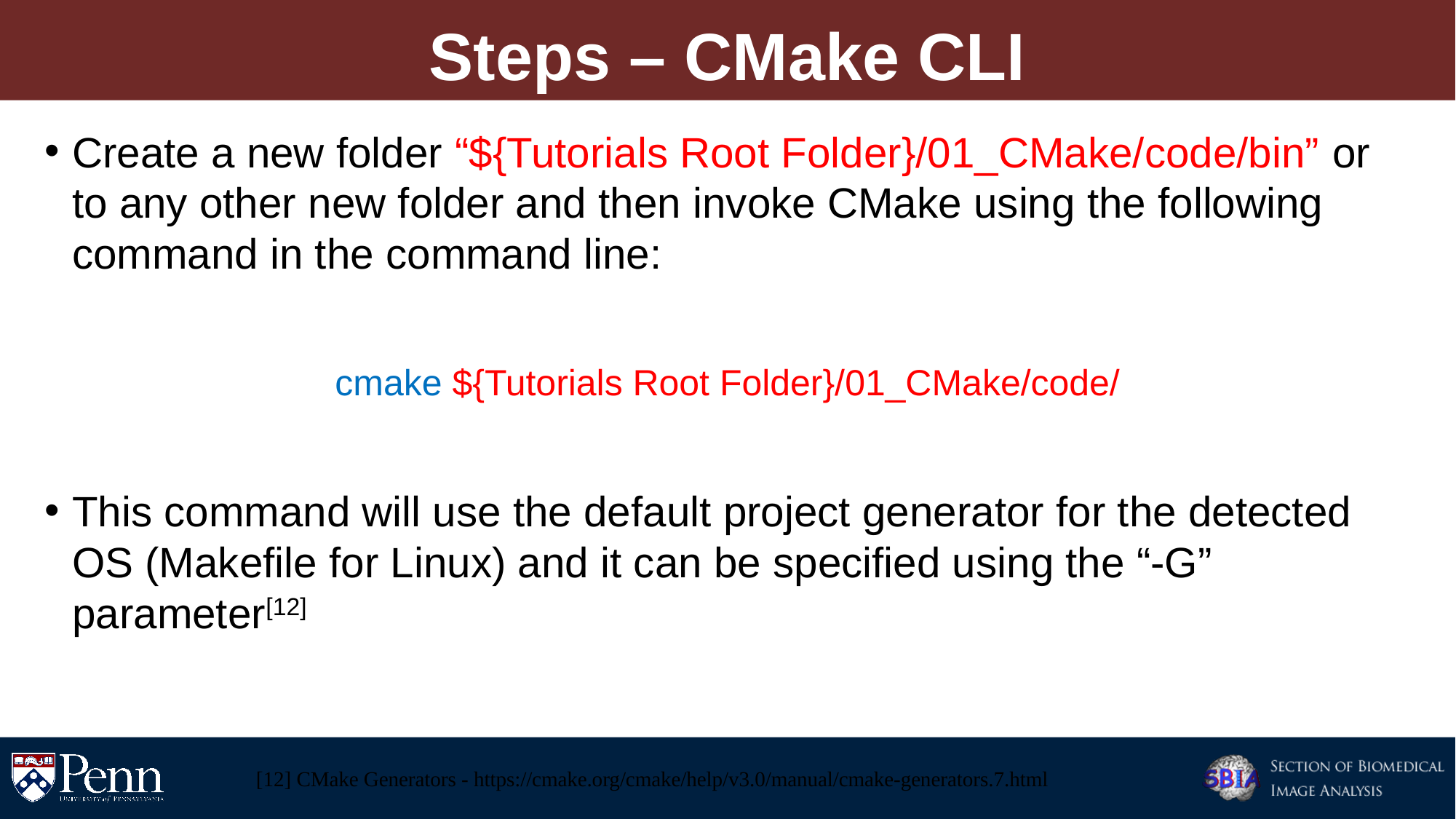

# Steps – CMake CLI
Create a new folder “${Tutorials Root Folder}/01_CMake/code/bin” or to any other new folder and then invoke CMake using the following command in the command line:

cmake ${Tutorials Root Folder}/01_CMake/code/

This command will use the default project generator for the detected OS (Makefile for Linux) and it can be specified using the “-G” parameter[12]
[12] CMake Generators - https://cmake.org/cmake/help/v3.0/manual/cmake-generators.7.html